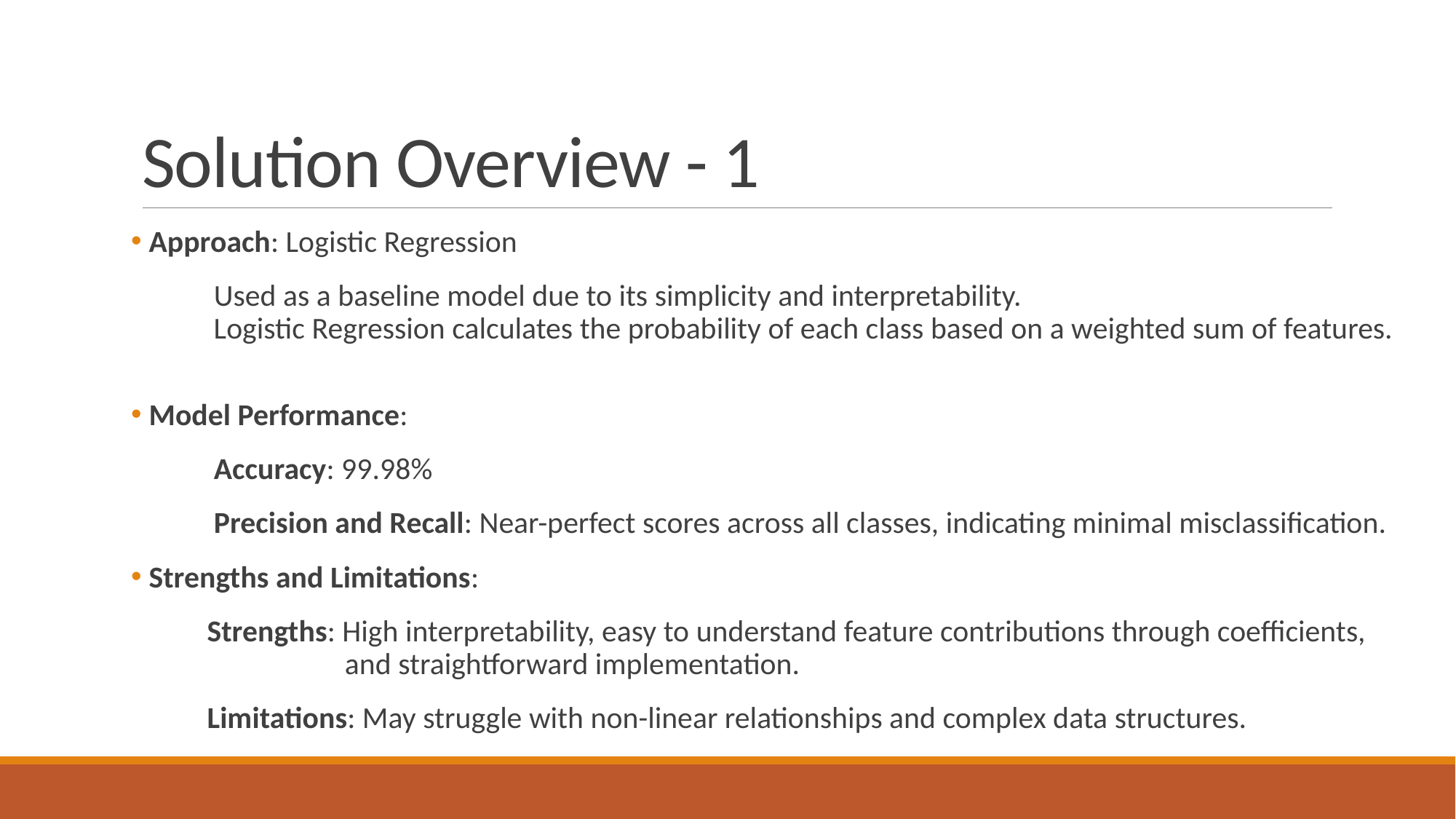

# Solution Overview - 1
 Approach: Logistic Regression
            Used as a baseline model due to its simplicity and interpretability.
            Logistic Regression calculates the probability of each class based on a weighted sum of features.
 Model Performance:
            Accuracy: 99.98%
            Precision and Recall: Near-perfect scores across all classes, indicating minimal misclassification.
 Strengths and Limitations:
           Strengths: High interpretability, easy to understand feature contributions through coefficients,
                               and straightforward implementation.
           Limitations: May struggle with non-linear relationships and complex data structures.